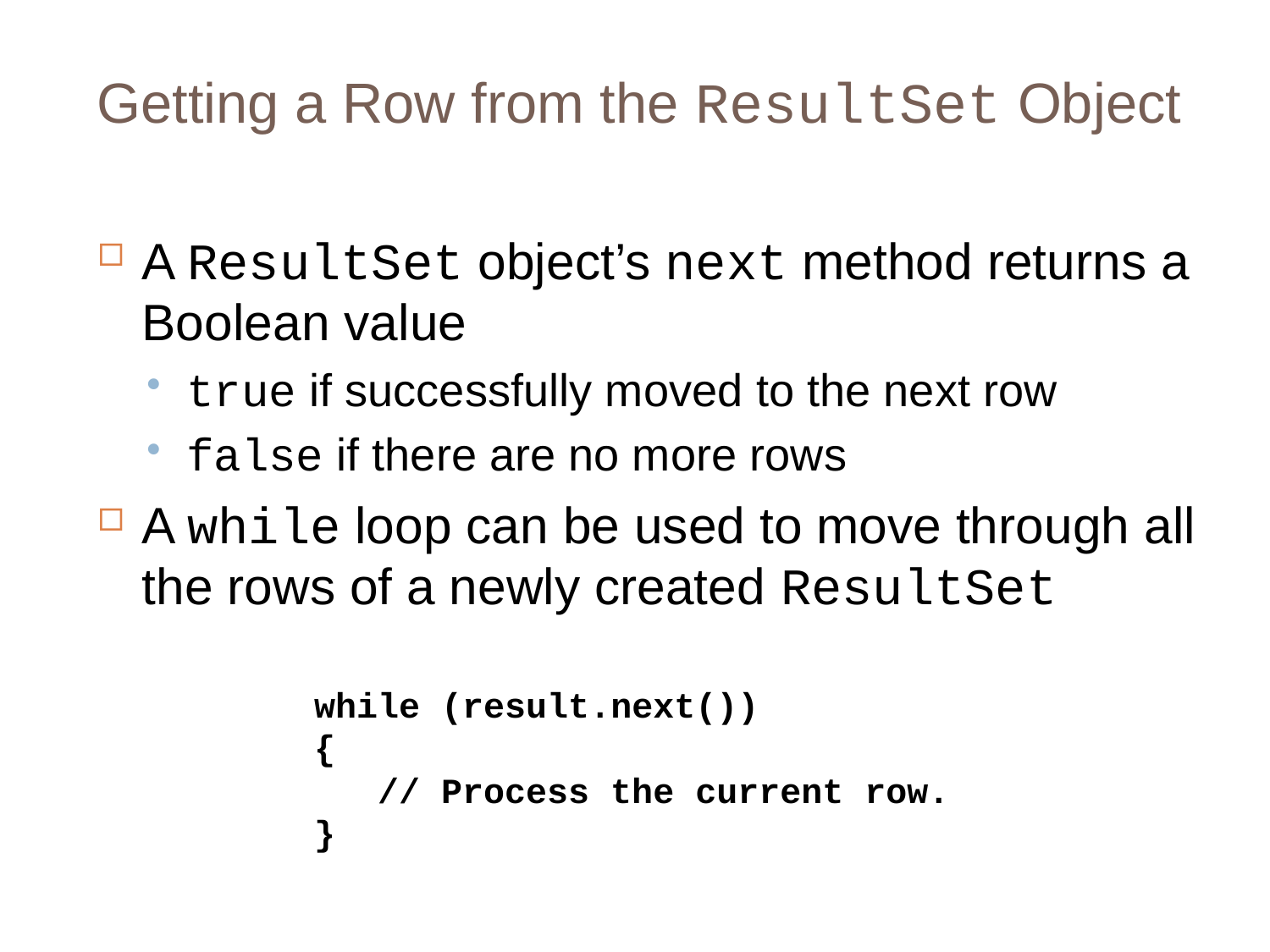

Getting a Row from the ResultSet Object
A ResultSet object’s next method returns a Boolean value
true if successfully moved to the next row
false if there are no more rows
A while loop can be used to move through all the rows of a newly created ResultSet

while (result.next())
{
   // Process the current row.
}